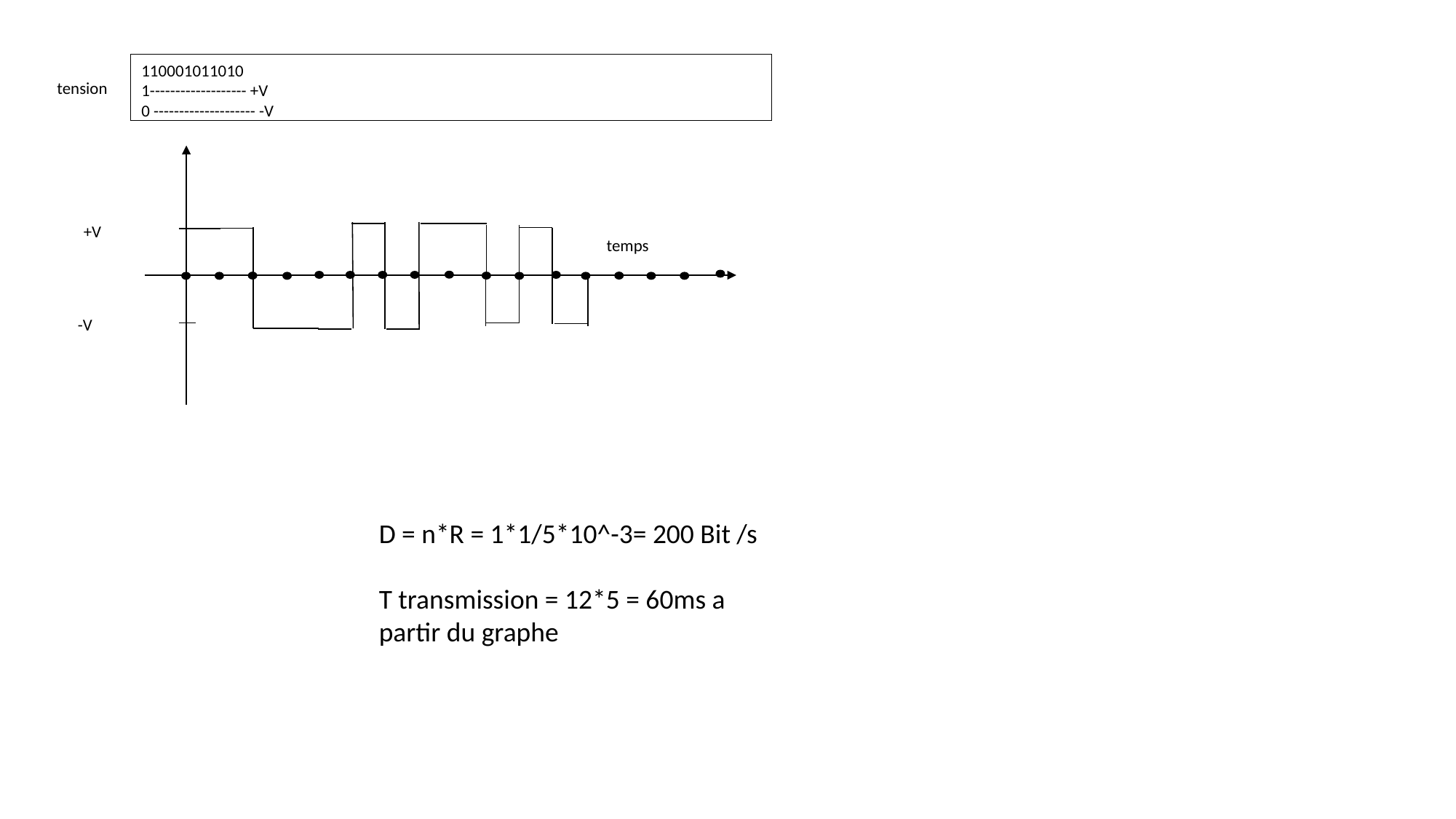

110001011010
1------------------- +V
0 -------------------- -V
tension
+V
temps

-V
D = n*R = 1*1/5*10^-3= 200 Bit /s

T transmission = 12*5 = 60ms a partir du graphe